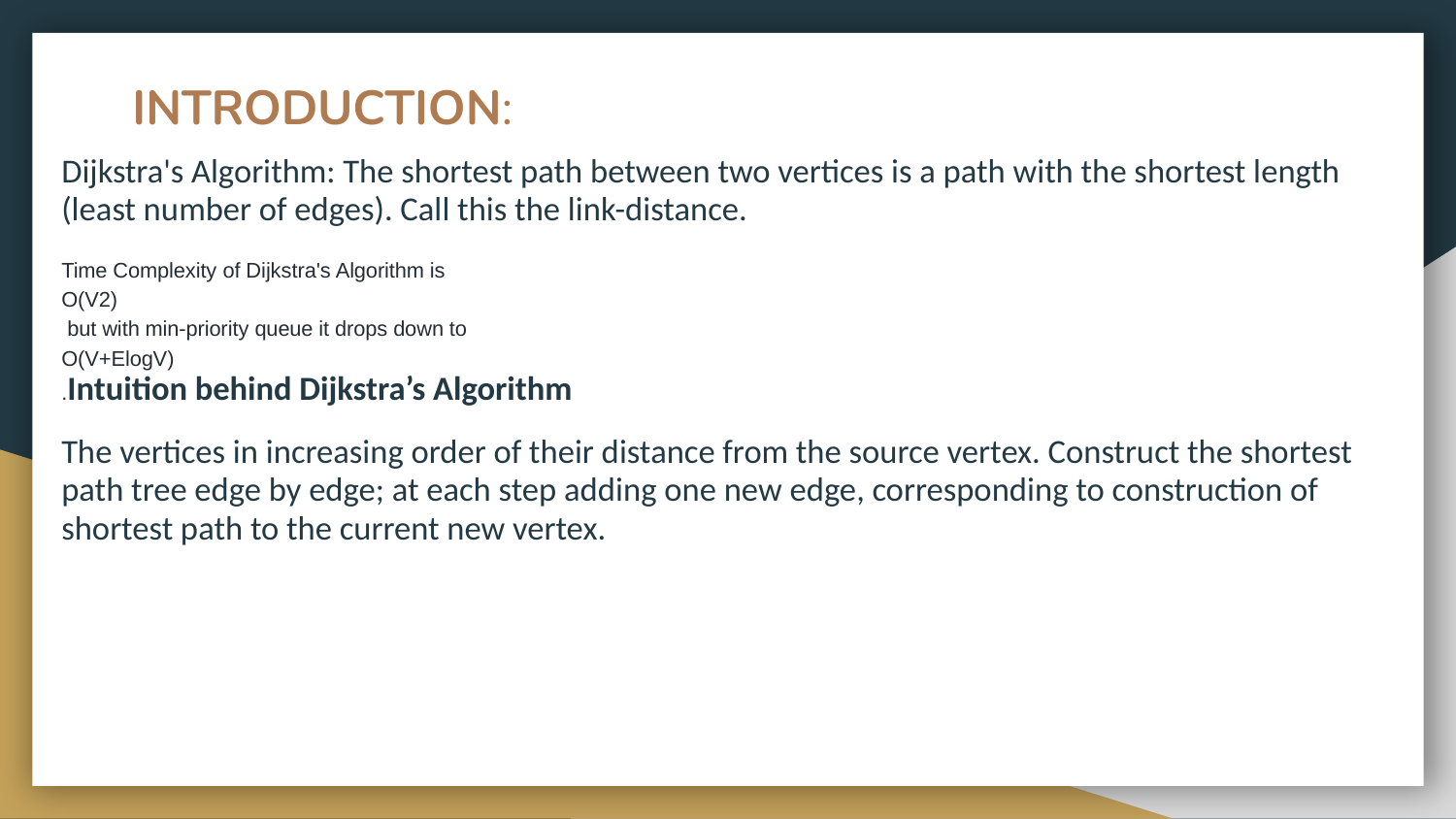

# INTRODUCTION:
Dijkstra's Algorithm: The shortest path between two vertices is a path with the shortest length (least number of edges). Call this the link-distance.
Time Complexity of Dijkstra's Algorithm is
O(V2)
 but with min-priority queue it drops down to
O(V+ElogV)
.Intuition behind Dijkstra’s Algorithm
The vertices in increasing order of their distance from the source vertex. Construct the shortest path tree edge by edge; at each step adding one new edge, corresponding to construction of shortest path to the current new vertex.